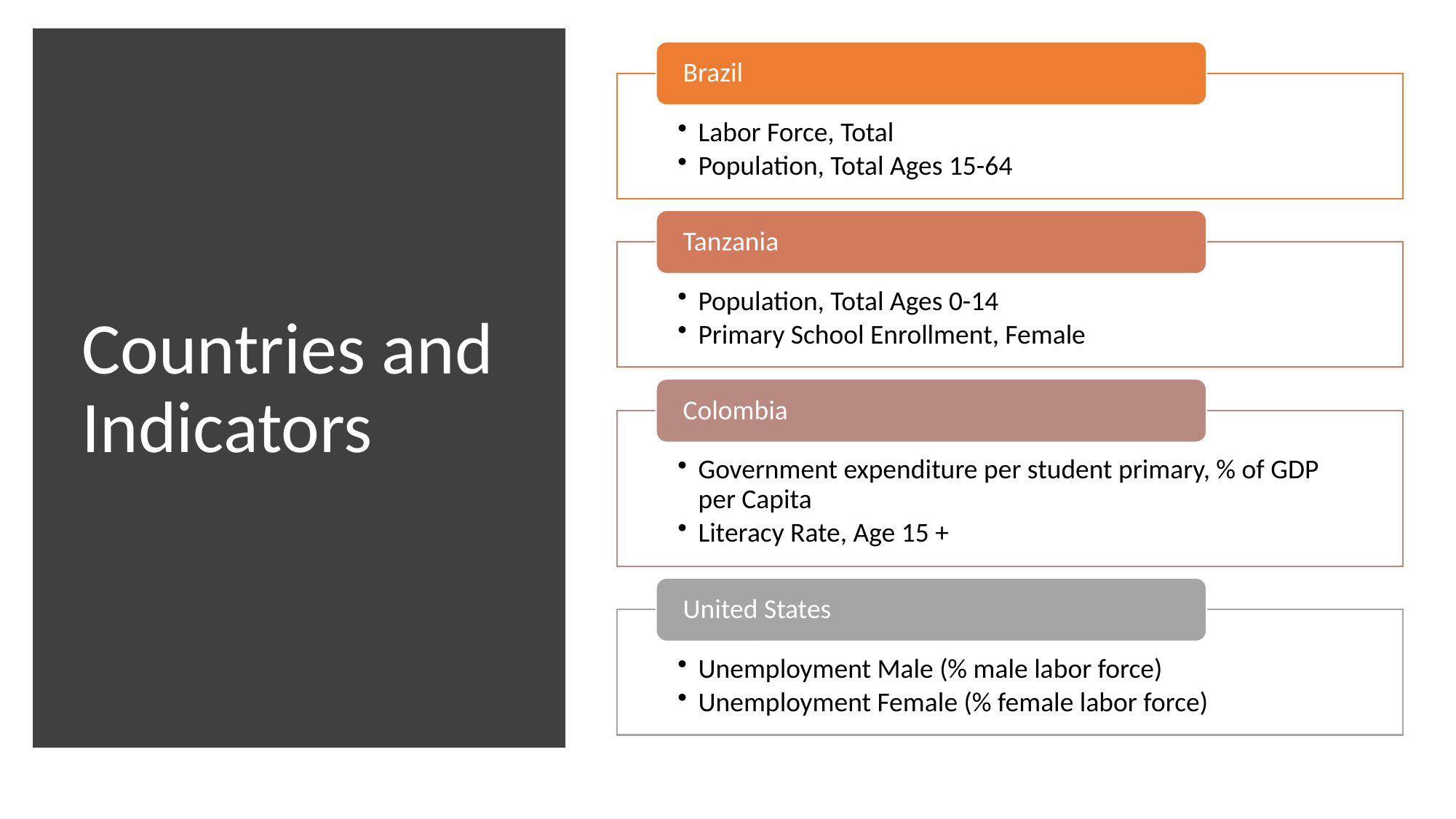

Labor Force, Total
Population, Total Ages 15-64
Brazil
Population, Total Ages 0-14
Primary School Enrollment, Female
Tanzania
Government expenditure per student primary, % of GDP per Capita
Literacy Rate, Age 15 +
Colombia
Unemployment Male (% male labor force)
Unemployment Female (% female labor force)
United States
# Countries and Indicators